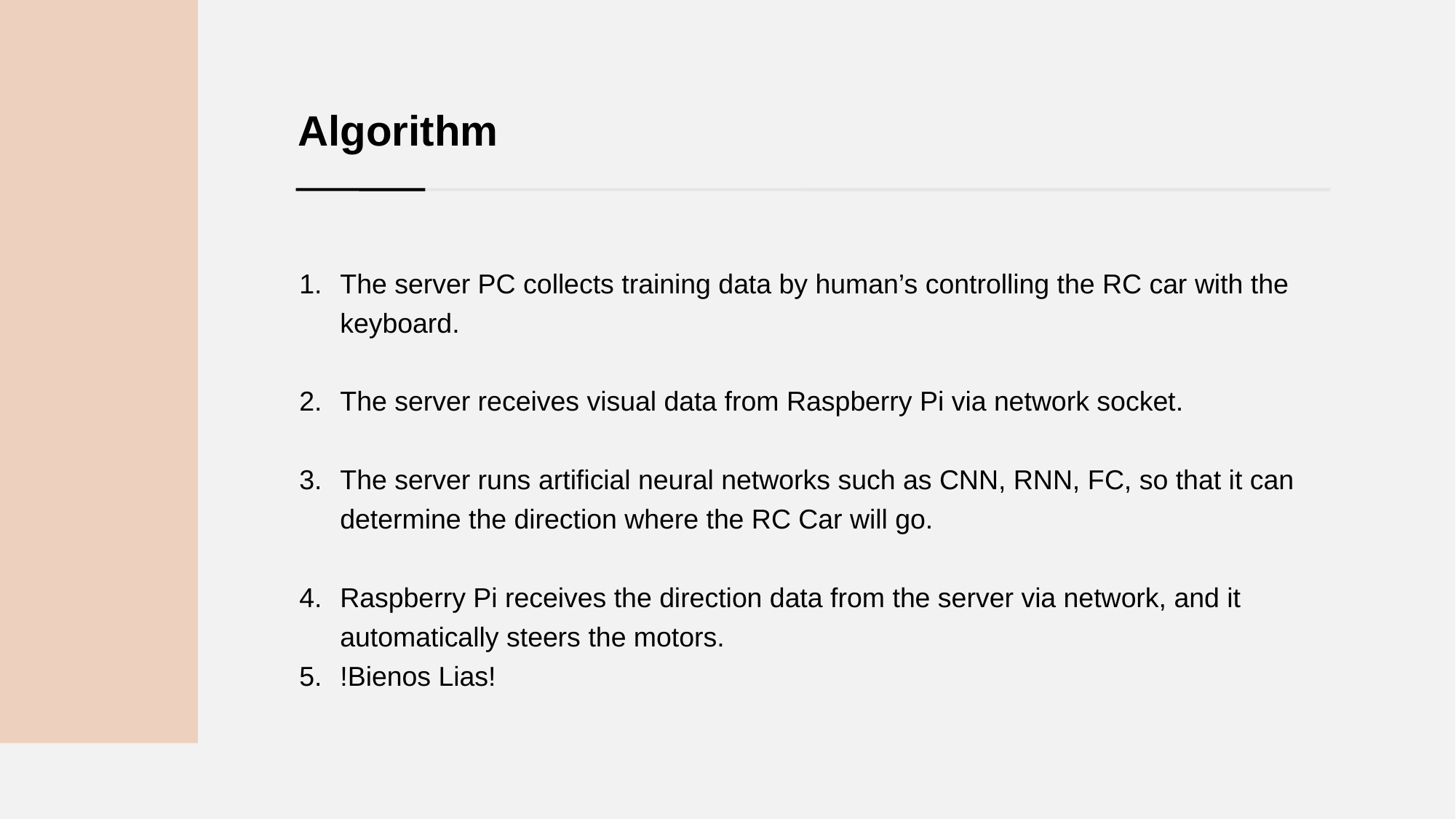

Algorithm

The server PC collects training data by human’s controlling the RC car with the keyboard.

The server receives visual data from Raspberry Pi via network socket.

The server runs artificial neural networks such as CNN, RNN, FC, so that it can determine the direction where the RC Car will go.

Raspberry Pi receives the direction data from the server via network, and it automatically steers the motors.
!Bienos Lias!